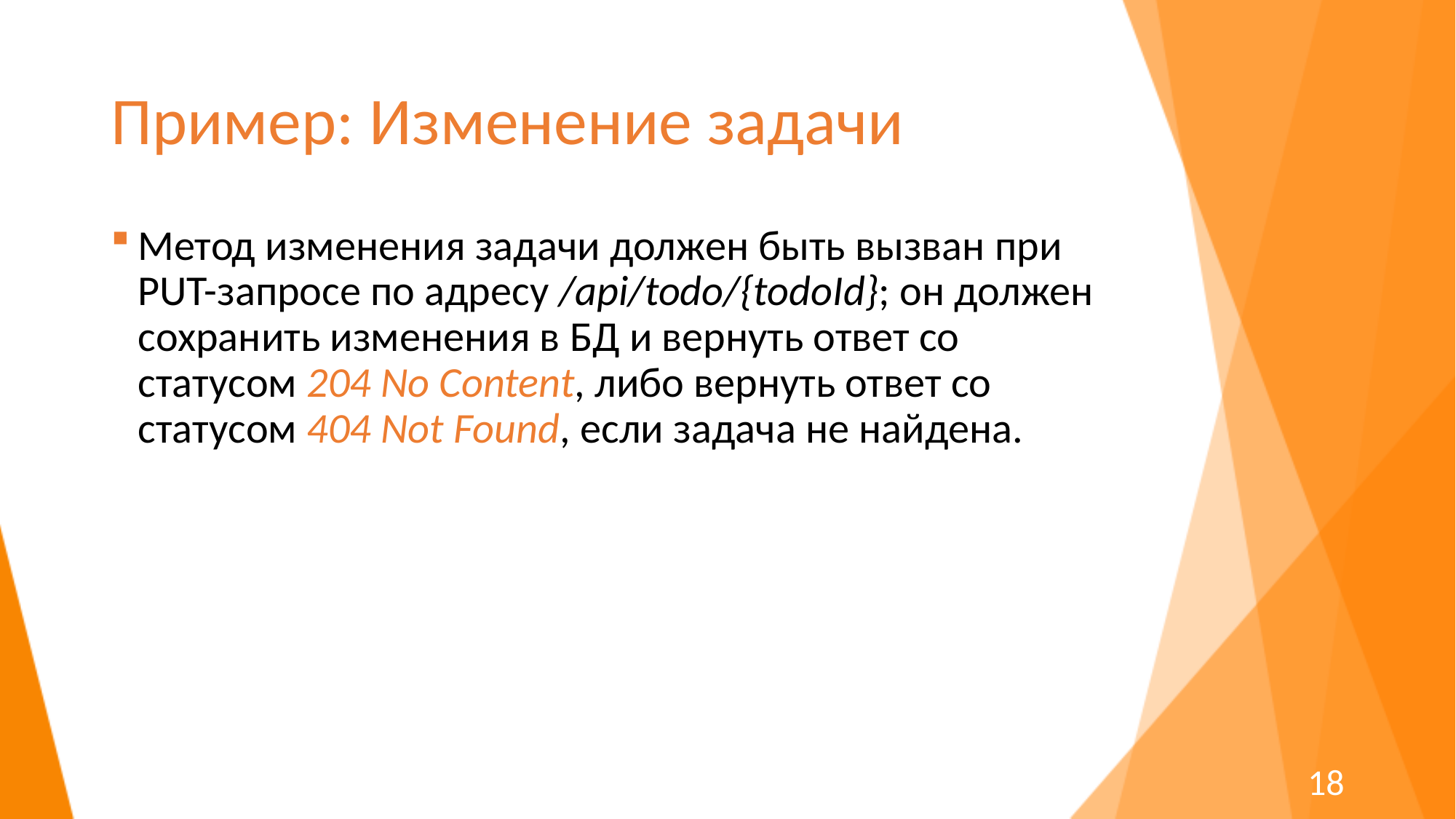

# Пример: Изменение задачи
Метод изменения задачи должен быть вызван при PUT-запросе по адресу /api/todo/{todoId}; он должен сохранить изменения в БД и вернуть ответ со статусом 204 No Content, либо вернуть ответ со статусом 404 Not Found, если задача не найдена.
18